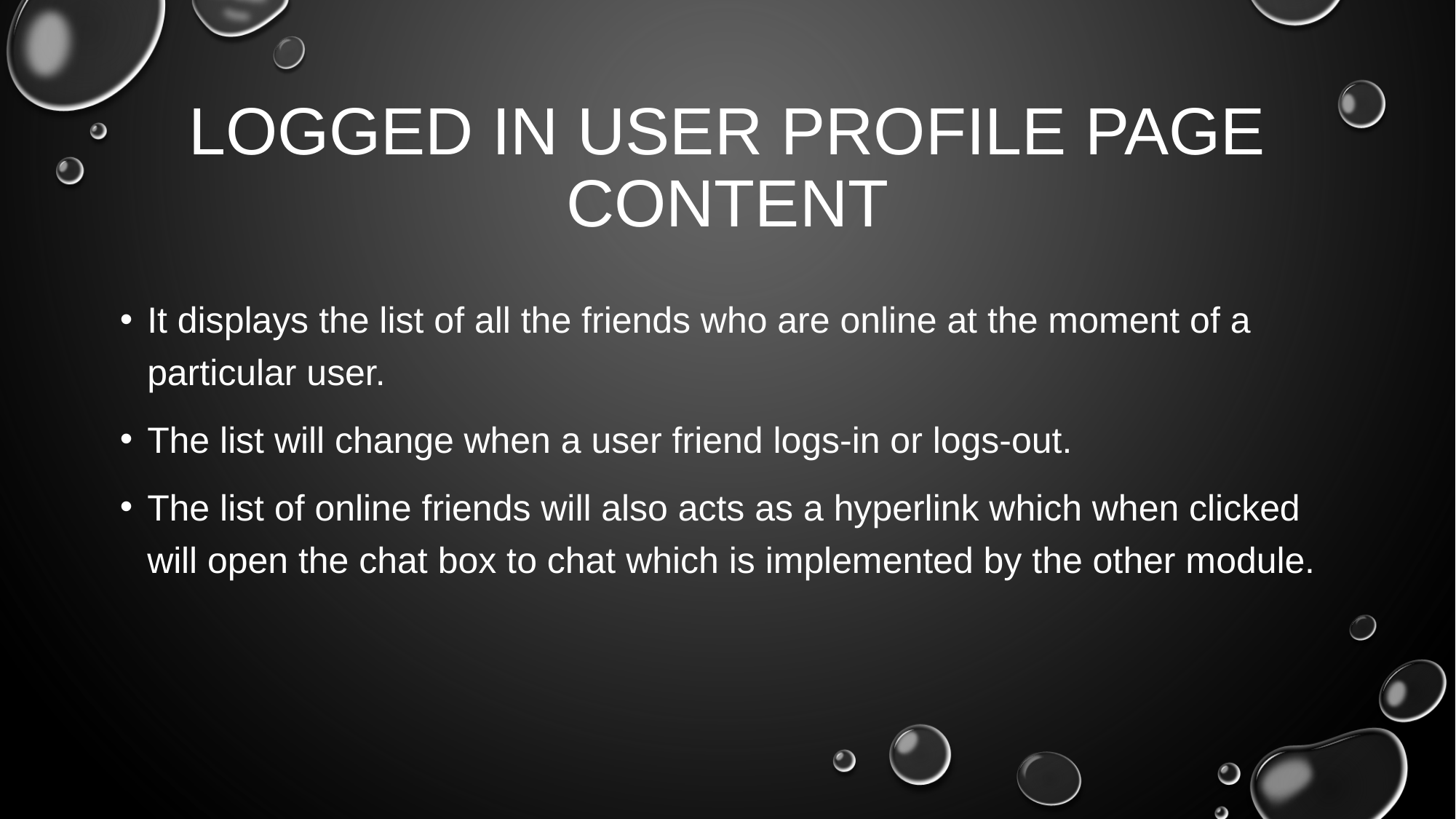

# Logged in user profile page content
It displays the list of all the friends who are online at the moment of a particular user.
The list will change when a user friend logs-in or logs-out.
The list of online friends will also acts as a hyperlink which when clicked will open the chat box to chat which is implemented by the other module.